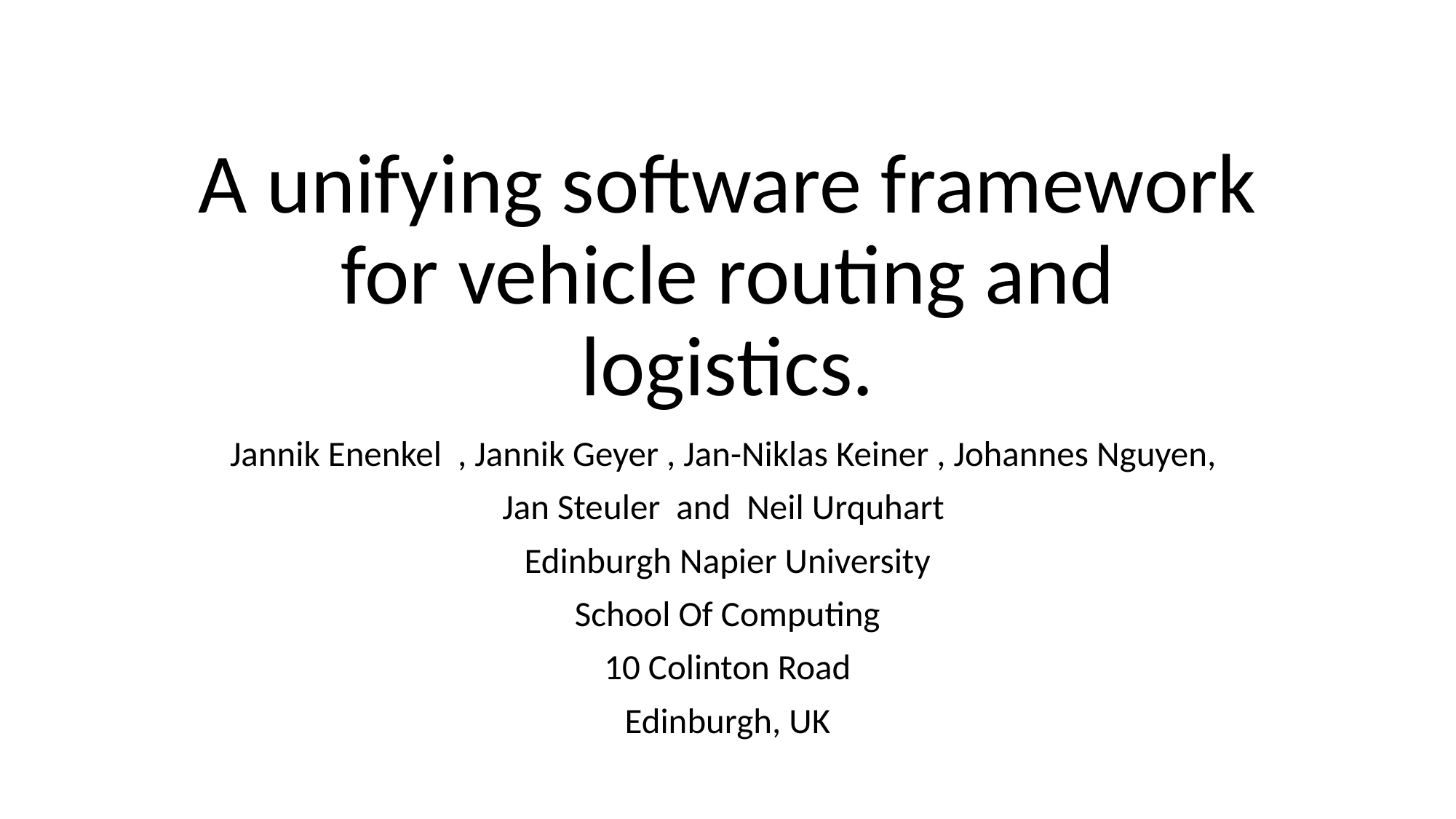

# A unifying software framework for vehicle routing and logistics.
Jannik Enenkel  , Jannik Geyer , Jan-Niklas Keiner , Johannes Nguyen,
Jan Steuler  and  Neil Urquhart
Edinburgh Napier University
School Of Computing
10 Colinton Road
Edinburgh, UK